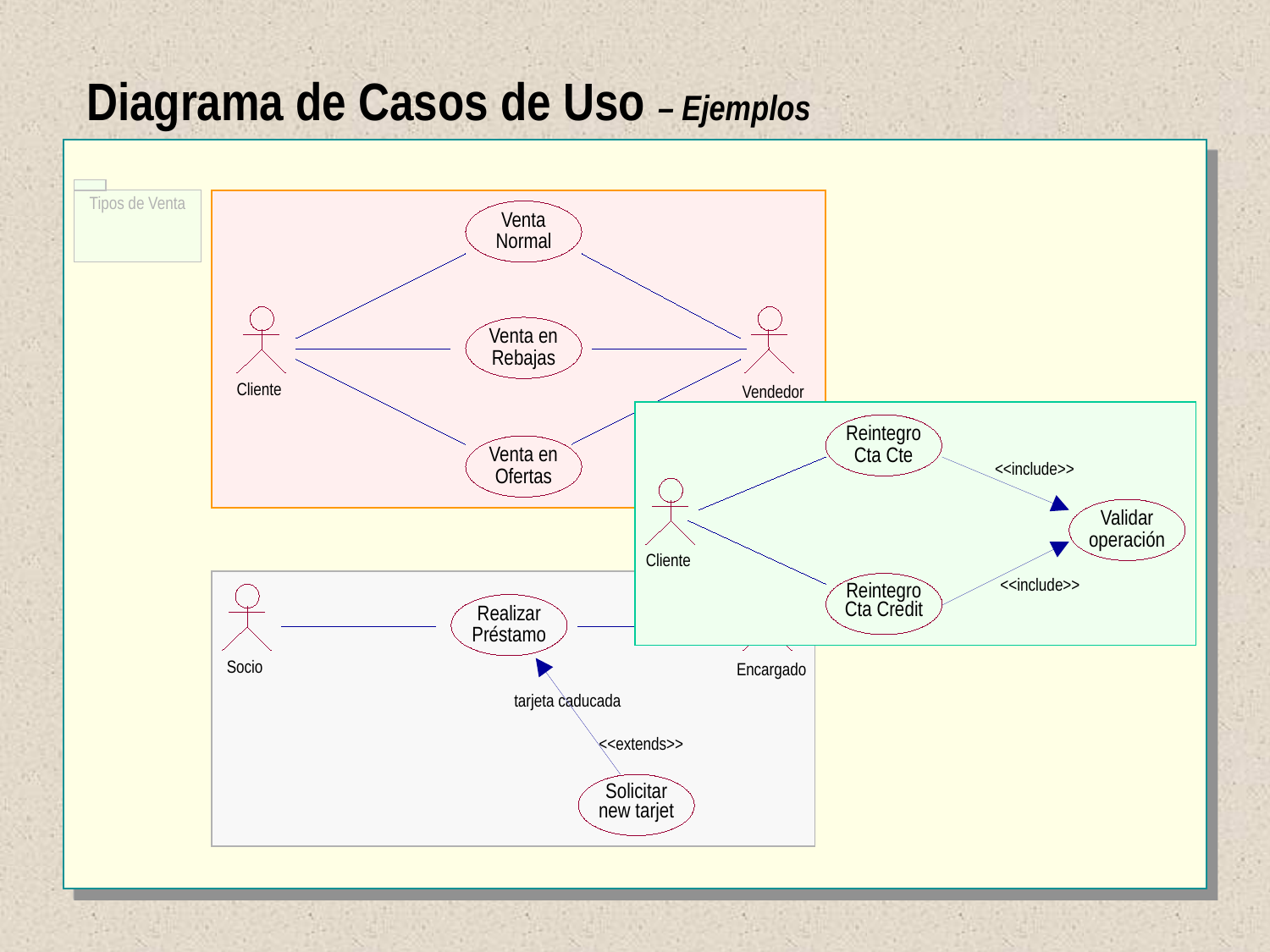

Diagrama de Casos de Uso – Ejemplos

Tipos de Venta

Venta Normal

Cliente

Vendedor
Venta en Rebajas

Venta en Ofertas

Reintegro Cta Cte

<<include>>

Cliente
Validar operación

Reintegro Cta Credit
<<include>>

Socio

Encargado
Realizar Préstamo

tarjeta caducada
<<extends>>
Solicitar new tarjet